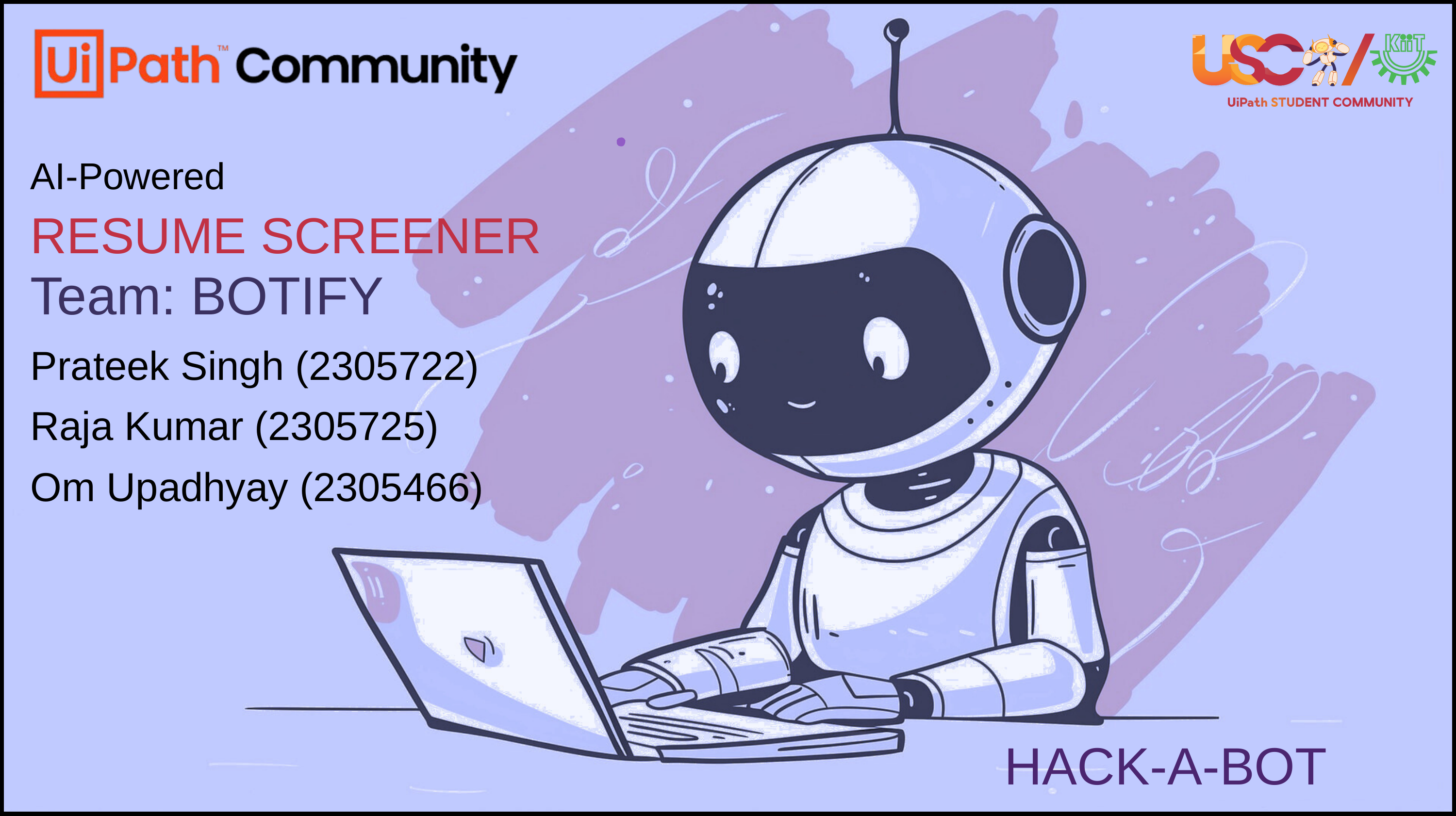

AI-Powered

RESUME SCREENER
Team: BOTIFY
Prateek Singh (2305722)
Raja Kumar (2305725)
Om Upadhyay (2305466)
HACK-A-BOT